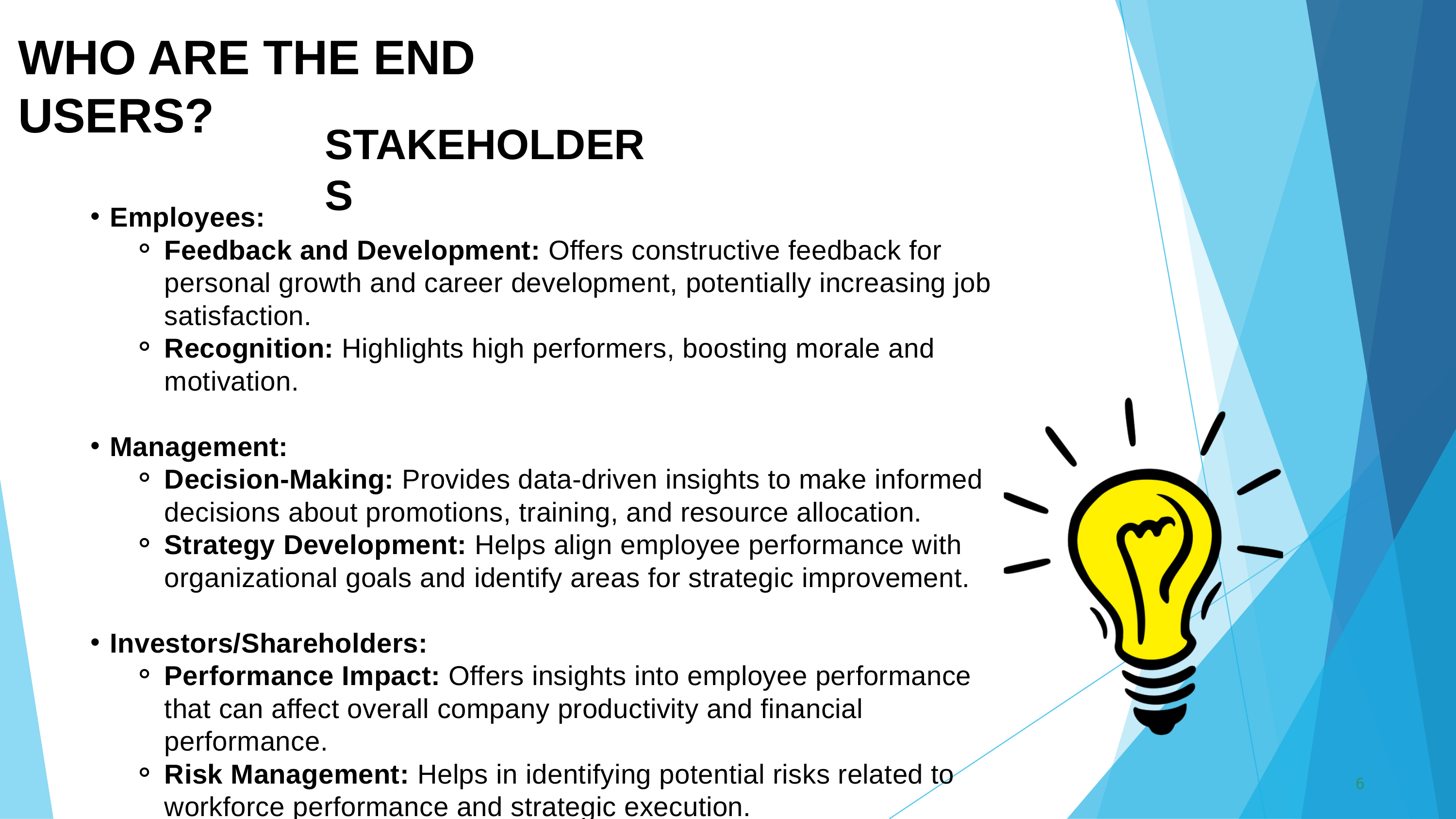

WHO ARE THE END USERS?
STAKEHOLDERS
Employees:
Feedback and Development: Offers constructive feedback for personal growth and career development, potentially increasing job satisfaction.
Recognition: Highlights high performers, boosting morale and motivation.

Management:
Decision-Making: Provides data-driven insights to make informed decisions about promotions, training, and resource allocation.
Strategy Development: Helps align employee performance with organizational goals and identify areas for strategic improvement.

Investors/Shareholders:
Performance Impact: Offers insights into employee performance that can affect overall company productivity and financial performance.
Risk Management: Helps in identifying potential risks related to workforce performance and strategic execution.

6